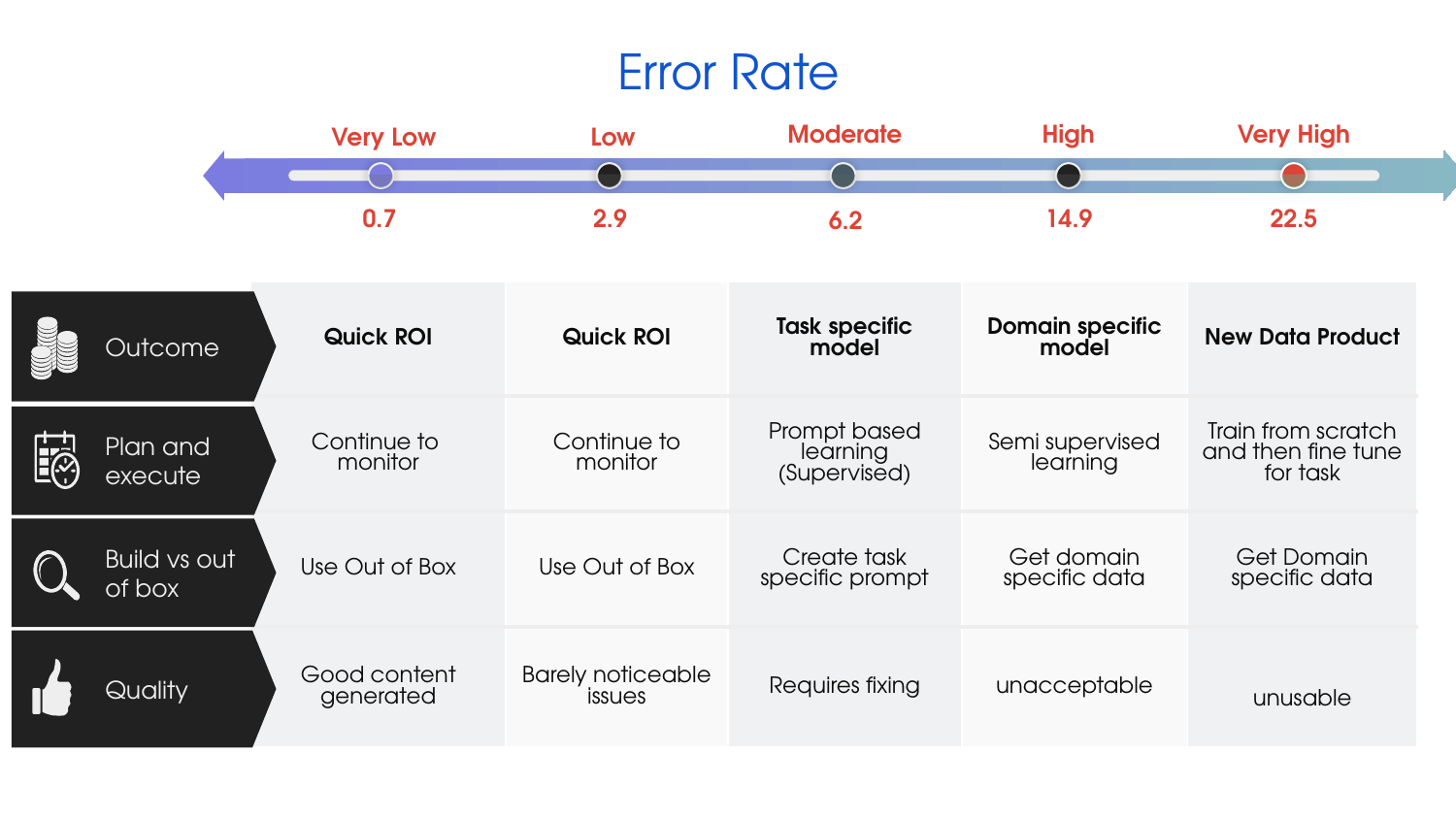

Error Rate
Moderate
High
Very High
Very Low
Low

0.7
2.9
14.9
22.5
6.2
| Quick ROI | Quick ROI | Task specific model | Domain specific model | New Data Product |
| --- | --- | --- | --- | --- |
| Continue to monitor | Continue to monitor | Prompt based learning (Supervised) | Semi supervised learning | Train from scratch and then fine tune for task |
| Use Out of Box | Use Out of Box | Create task specific prompt | Get domain specific data | Get Domain specific data |
| Good content generated | Barely noticeable issues | Requires fixing | unacceptable | unusable |

Outcome

Plan and execute

Build vs out of box

Quality